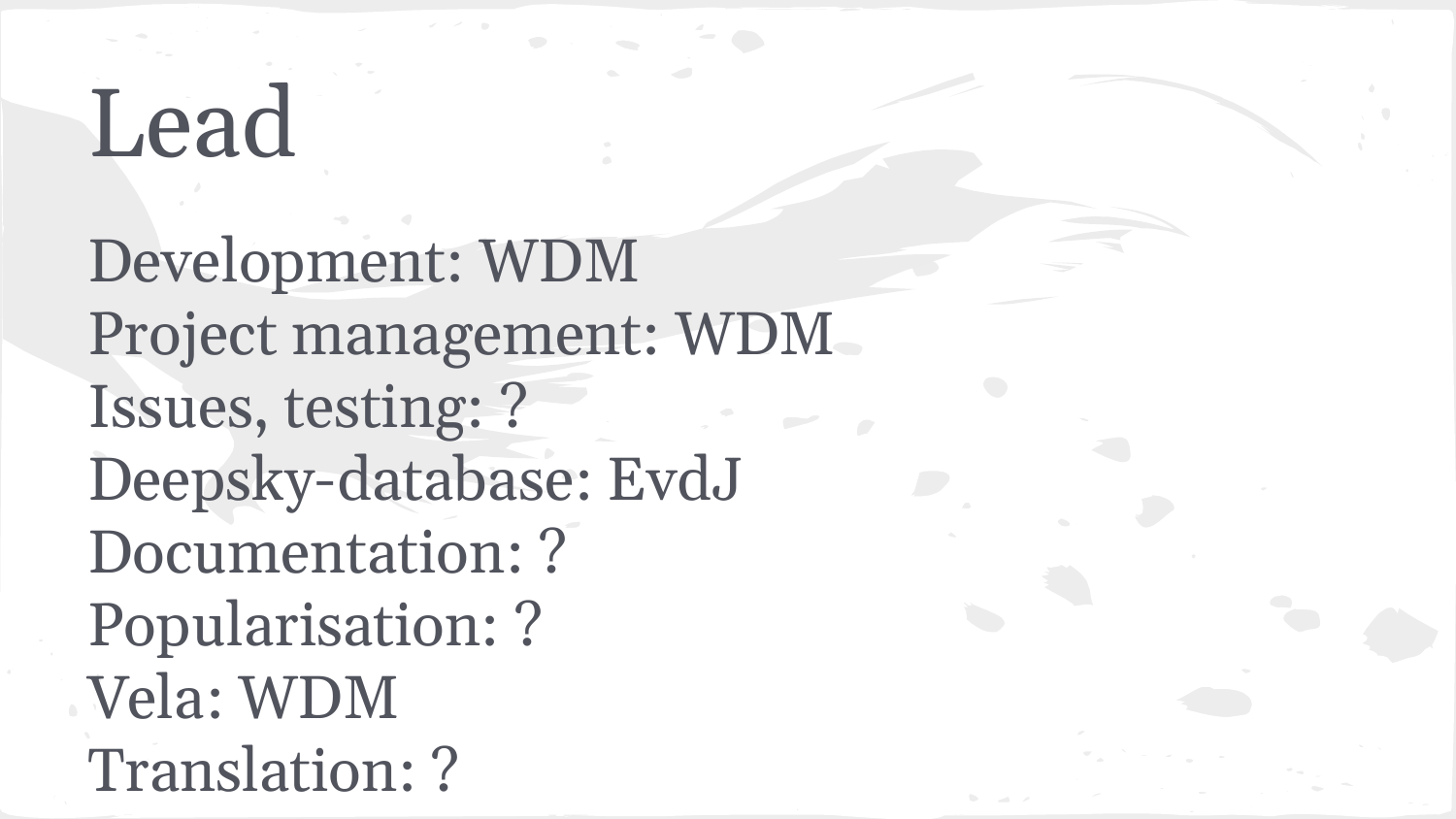

# Lead
Development: WDM
Project management: WDM
Issues, testing: ?
Deepsky-database: EvdJ
Documentation: ?
Popularisation: ?
Vela: WDM
Translation: ?